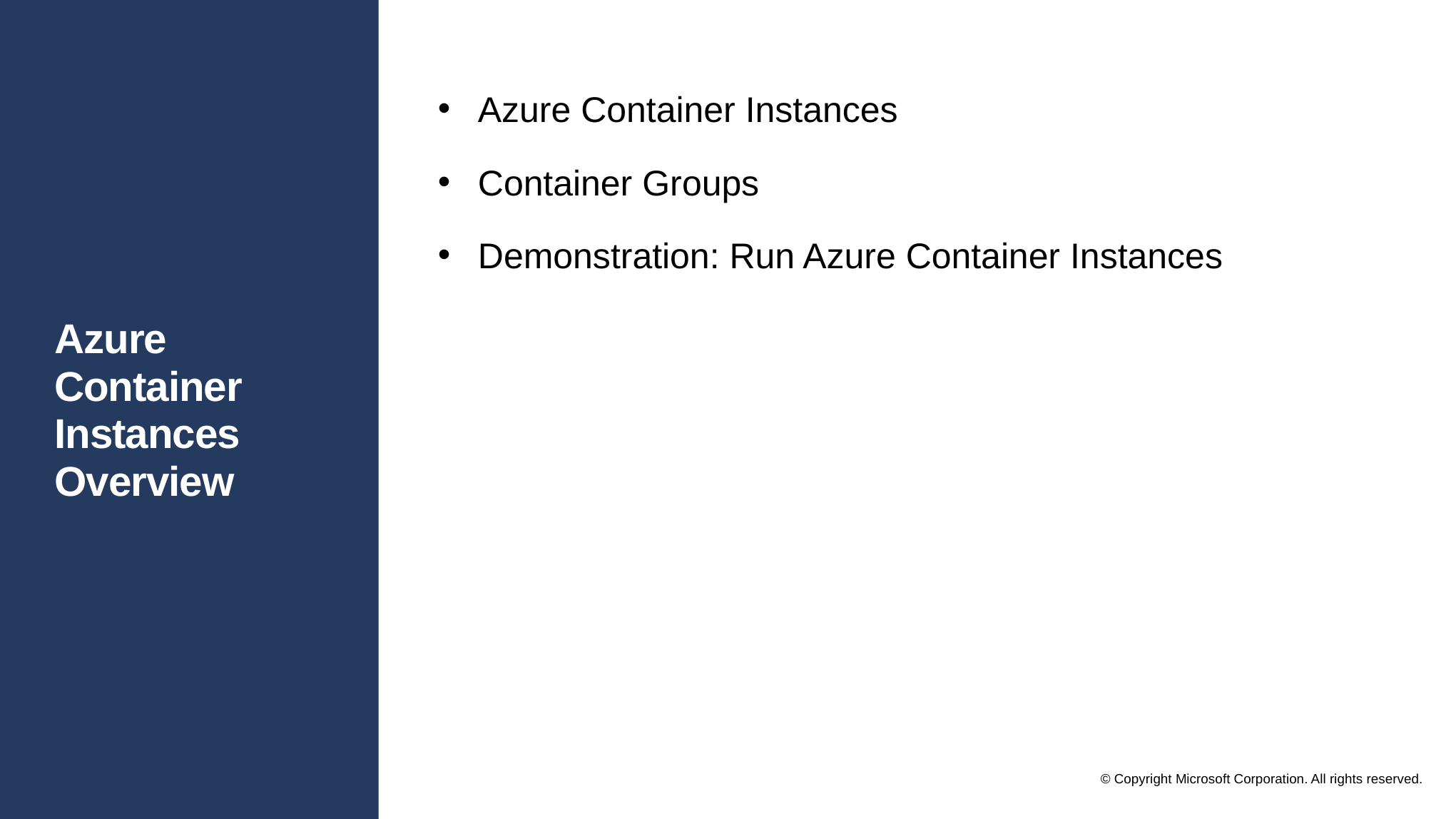

Azure Container Instances
Container Groups
Demonstration: Run Azure Container Instances

# Azure Container Instances Overview